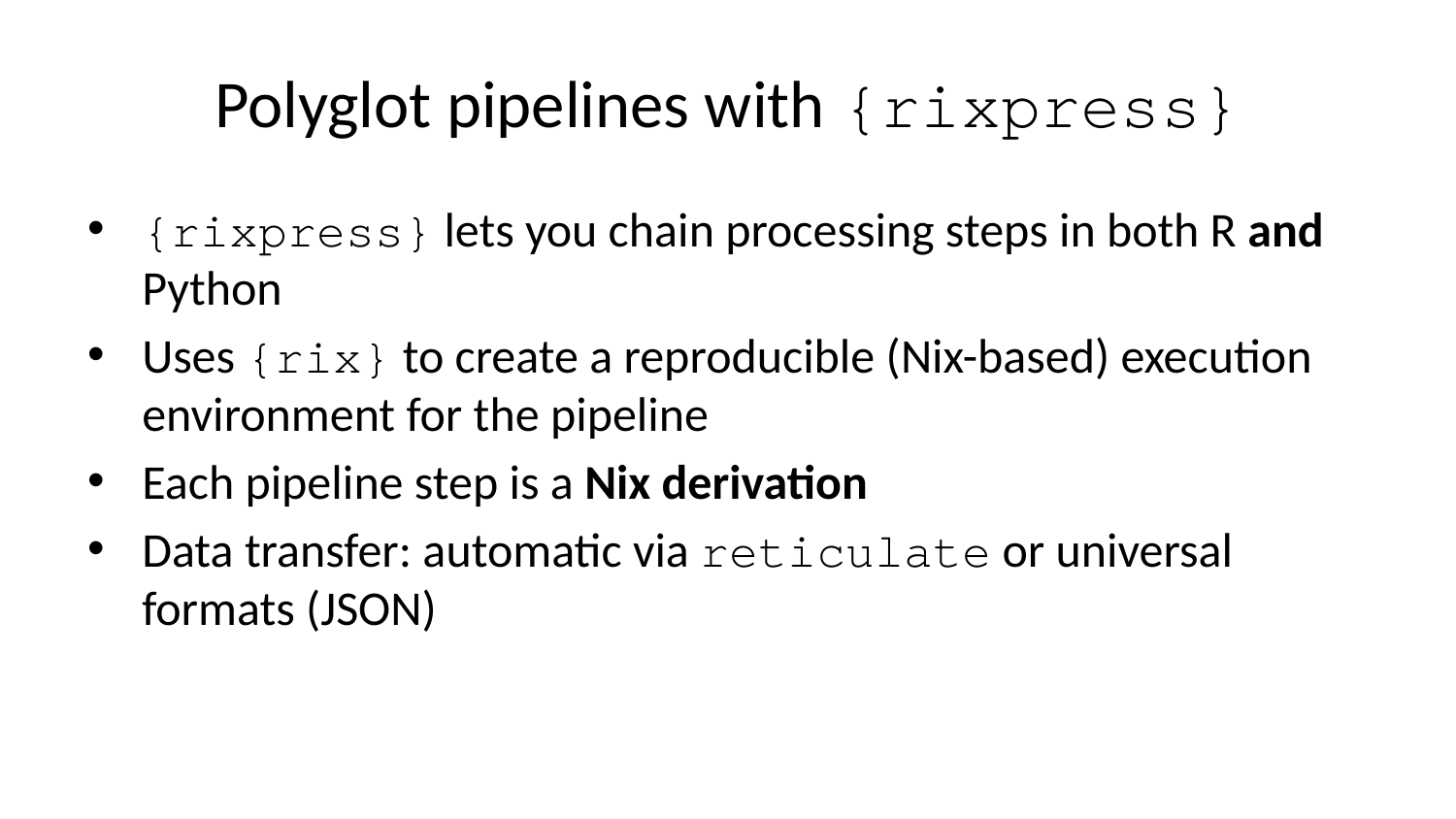

# Polyglot pipelines with {rixpress}
{rixpress} lets you chain processing steps in both R and Python
Uses {rix} to create a reproducible (Nix-based) execution environment for the pipeline
Each pipeline step is a Nix derivation
Data transfer: automatic via reticulate or universal formats (JSON)